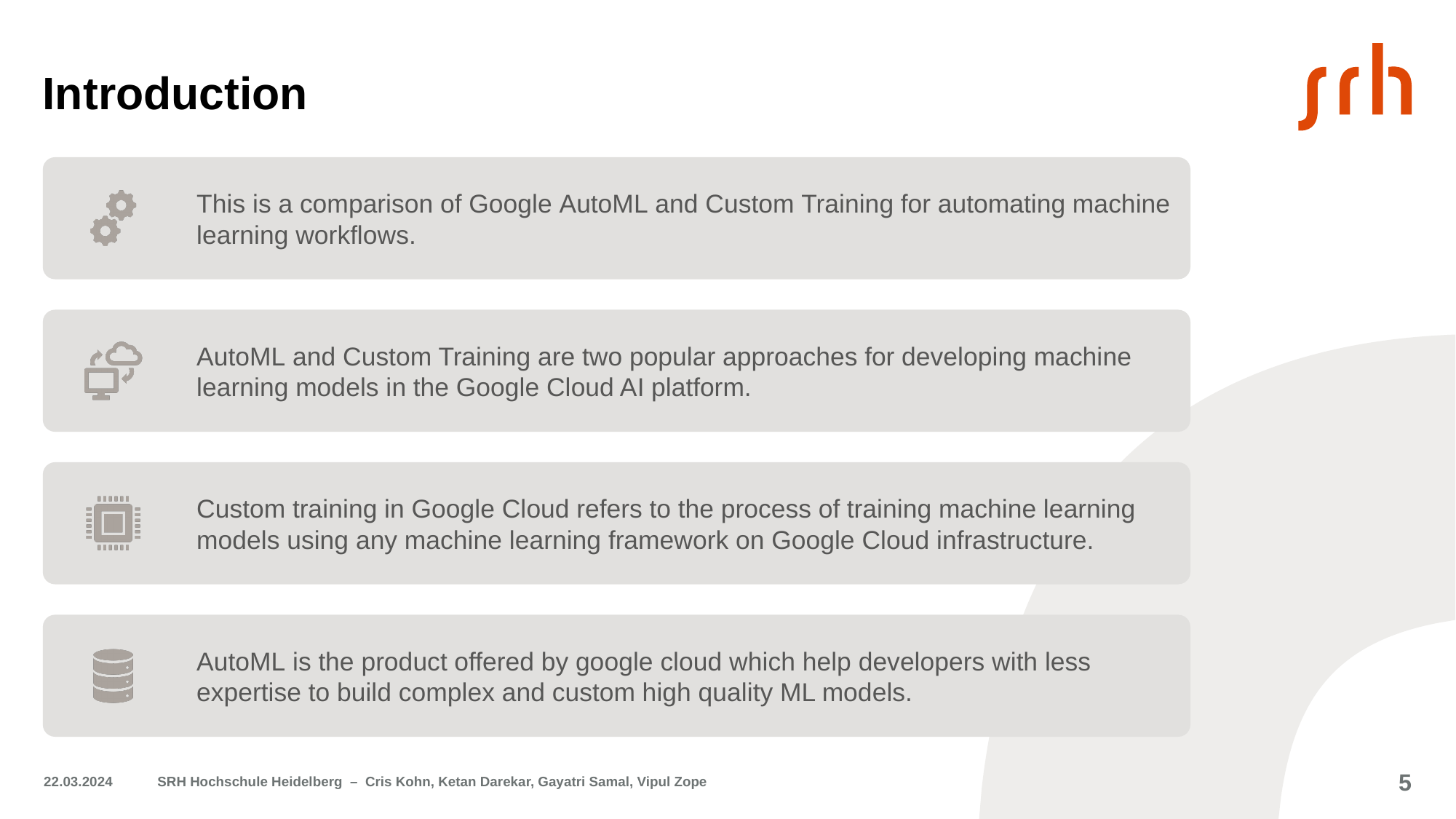

# Introduction
This is a comparison of Google AutoML and Custom Training for automating machine learning workflows.​
AutoML and Custom Training are two popular approaches for developing machine learning models in the Google Cloud AI platform.​
Custom training in Google Cloud refers to the process of training machine learning models using any machine learning framework on Google Cloud infrastructure.​
AutoML is the product offered by google cloud which help developers with less expertise to build complex and custom high quality ML models.​
22.03.2024
SRH Hochschule Heidelberg  –  Cris Kohn, Ketan Darekar, Gayatri Samal, Vipul Zope
5